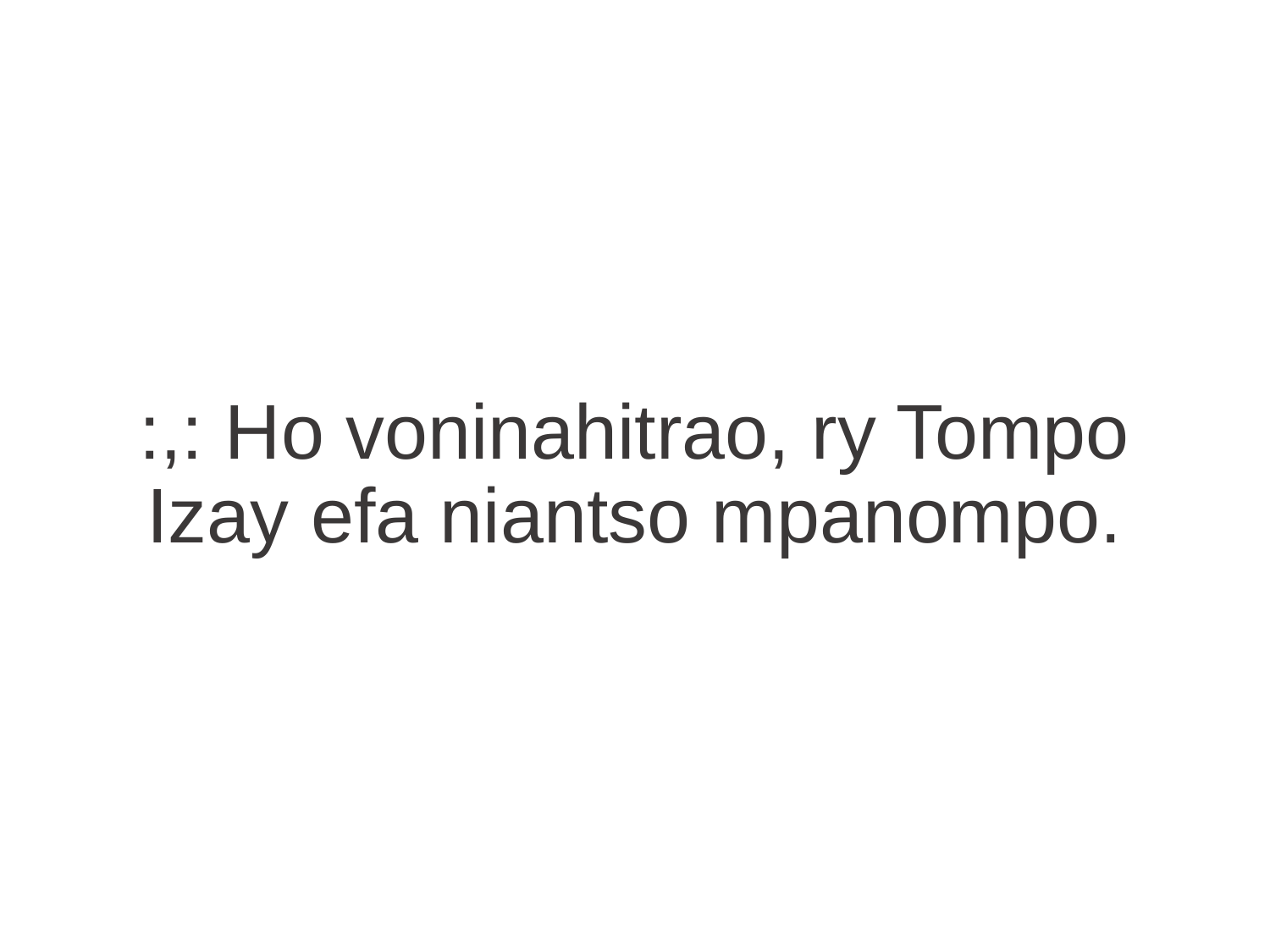

:,: Ho voninahitrao, ry Tompo
Izay efa niantso mpanompo.